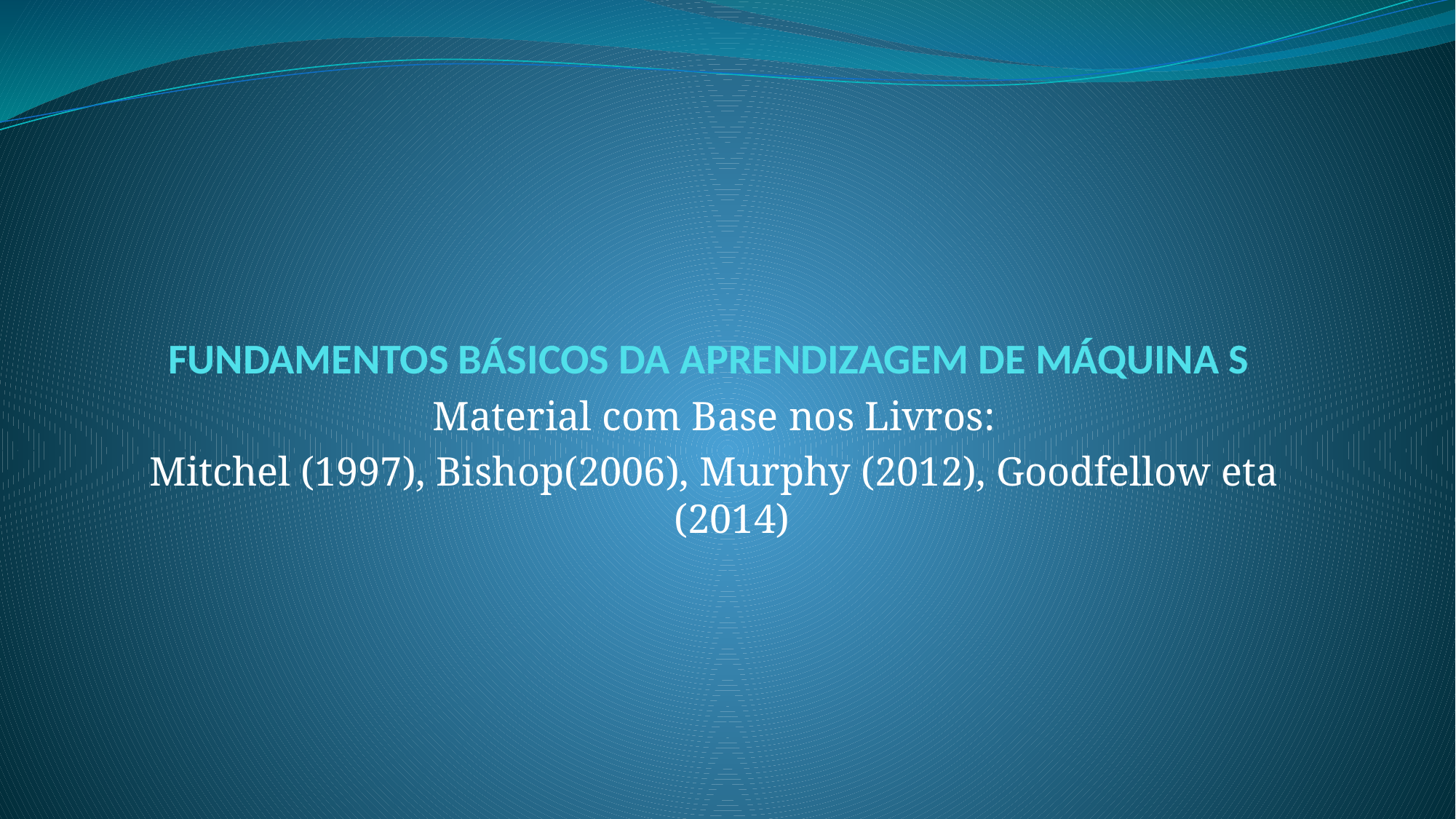

# FUNDAMENTOS BÁSICOS DA APRENDIZAGEM DE MÁQUINA S
Material com Base nos Livros:
Mitchel (1997), Bishop(2006), Murphy (2012), Goodfellow eta (2014)